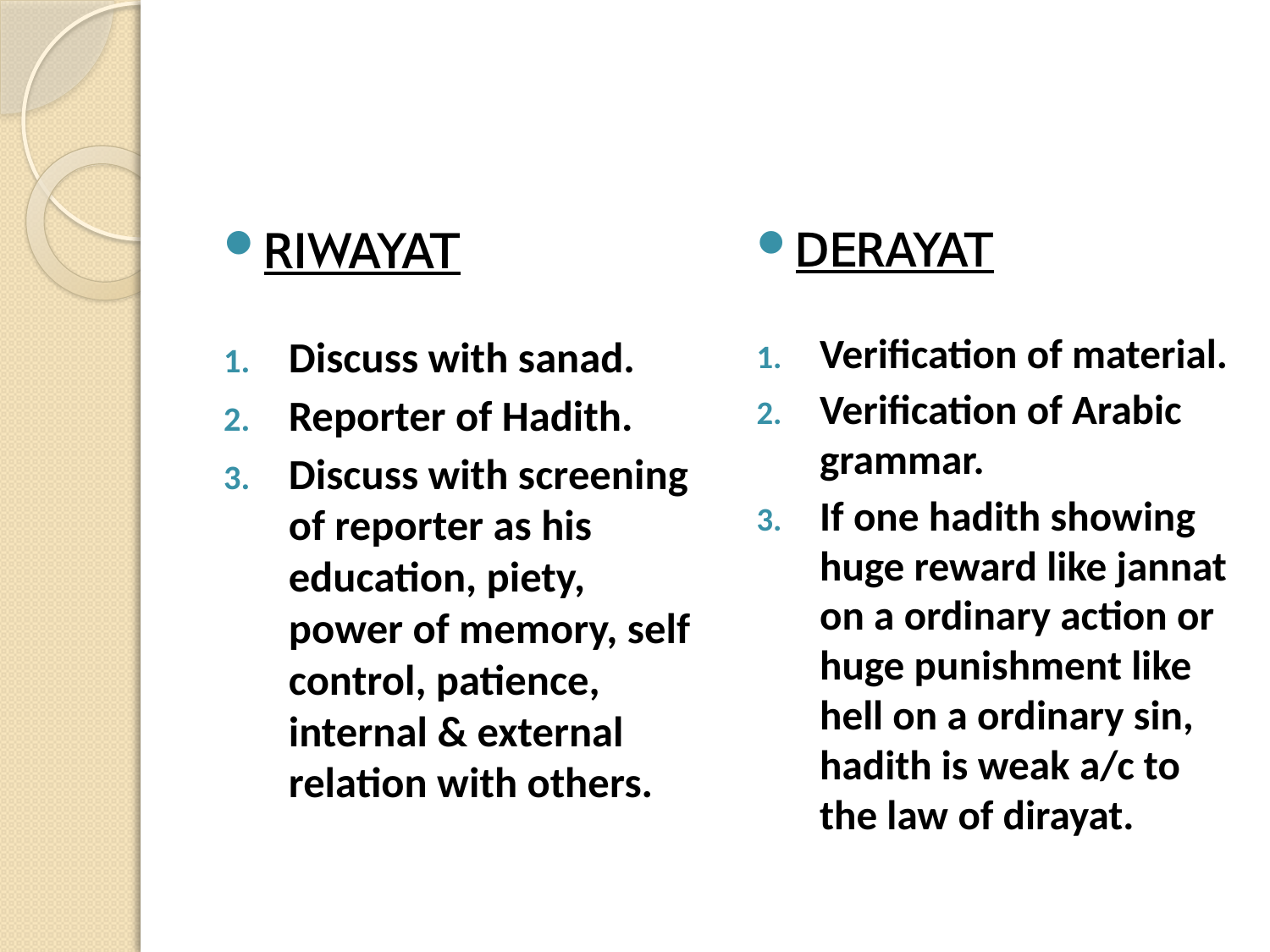

RIWAYAT

Discuss with sanad.
Reporter of Hadith.
Discuss with screening of reporter as his education, piety, power of memory, self control, patience, internal & external relation with others.

DERAYAT

Verification of material.
Verification of Arabic grammar.
If one hadith showing huge reward like jannat on a ordinary action or huge punishment like hell on a ordinary sin, hadith is weak a/c to the law of dirayat.